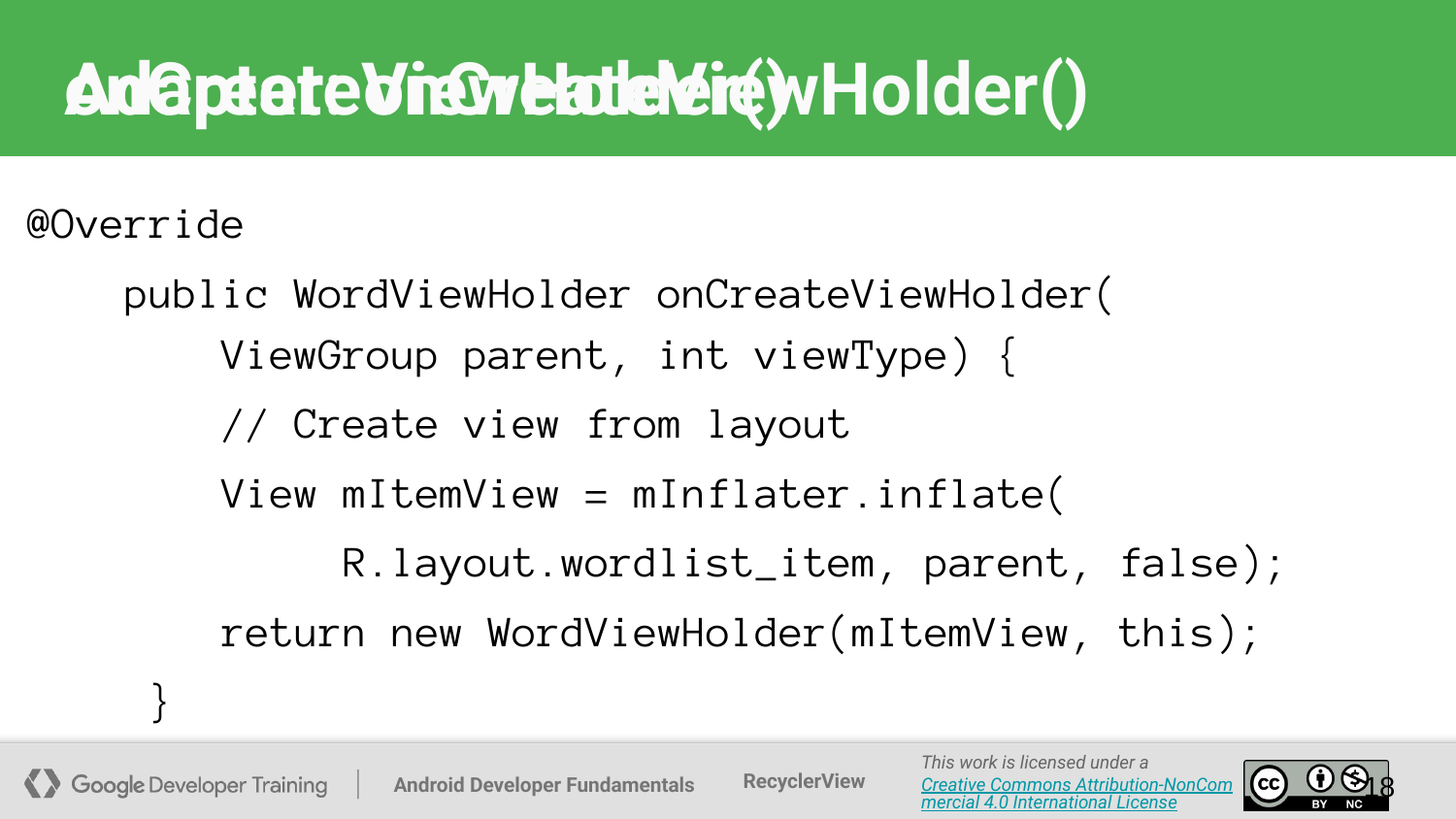

Adapter: onCreateViewHolder()

# onCreateViewHolder()
@Override
    public WordViewHolder onCreateViewHolder(
        ViewGroup parent, int viewType) {
        // Create view from layout
        View mItemView = mInflater.inflate(
             R.layout.wordlist_item, parent, false);
        return new WordViewHolder(mItemView, this);
     }
18